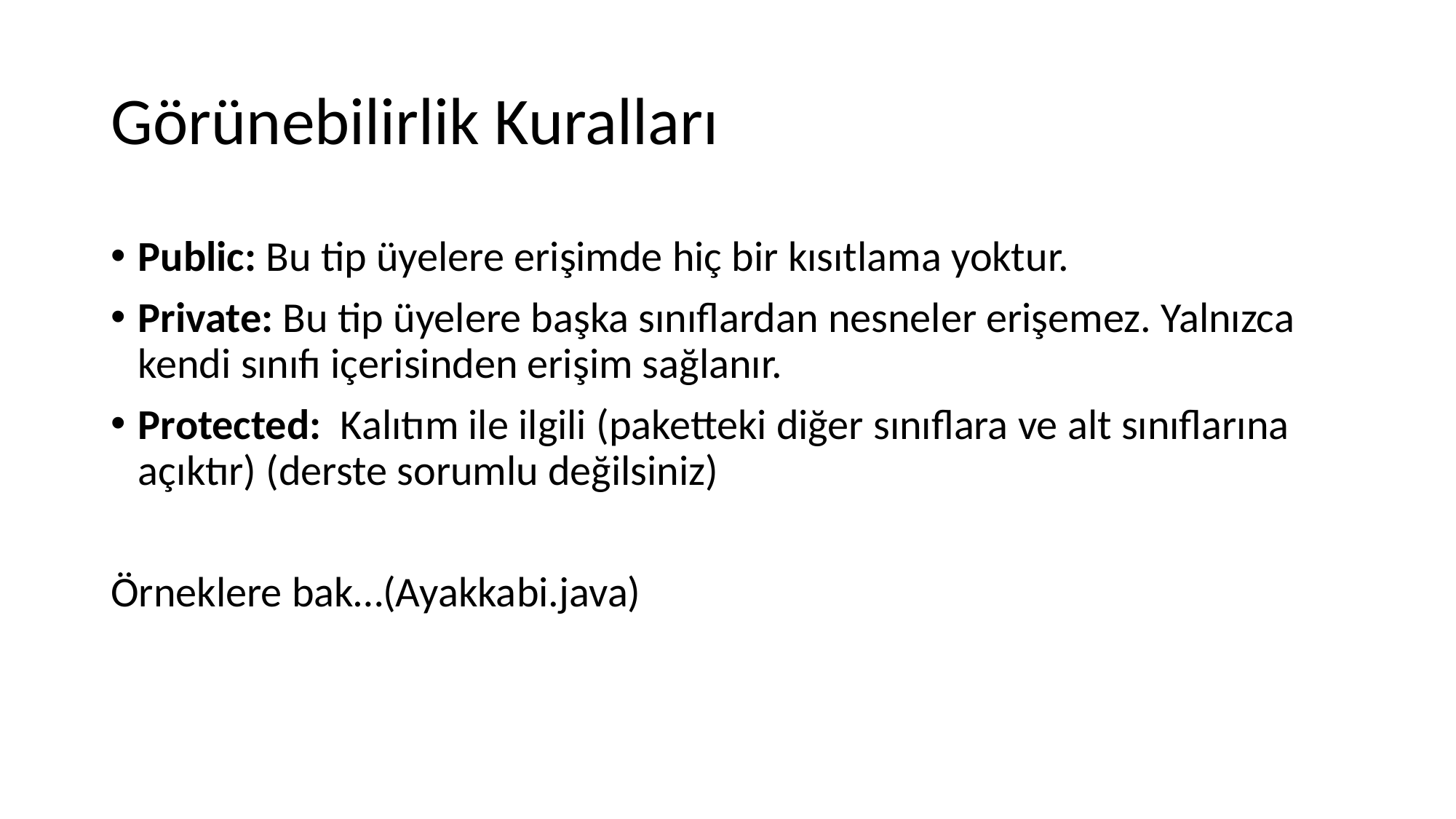

# Görünebilirlik Kuralları

Public: Bu tip üyelere erişimde hiç bir kısıtlama yoktur.
Private: Bu tip üyelere başka sınıflardan nesneler erişemez. Yalnızca kendi sınıfı içerisinden erişim sağlanır.
Protected:  Kalıtım ile ilgili (paketteki diğer sınıflara ve alt sınıflarına açıktır) (derste sorumlu değilsiniz)

Örneklere bak…(Ayakkabi.java)